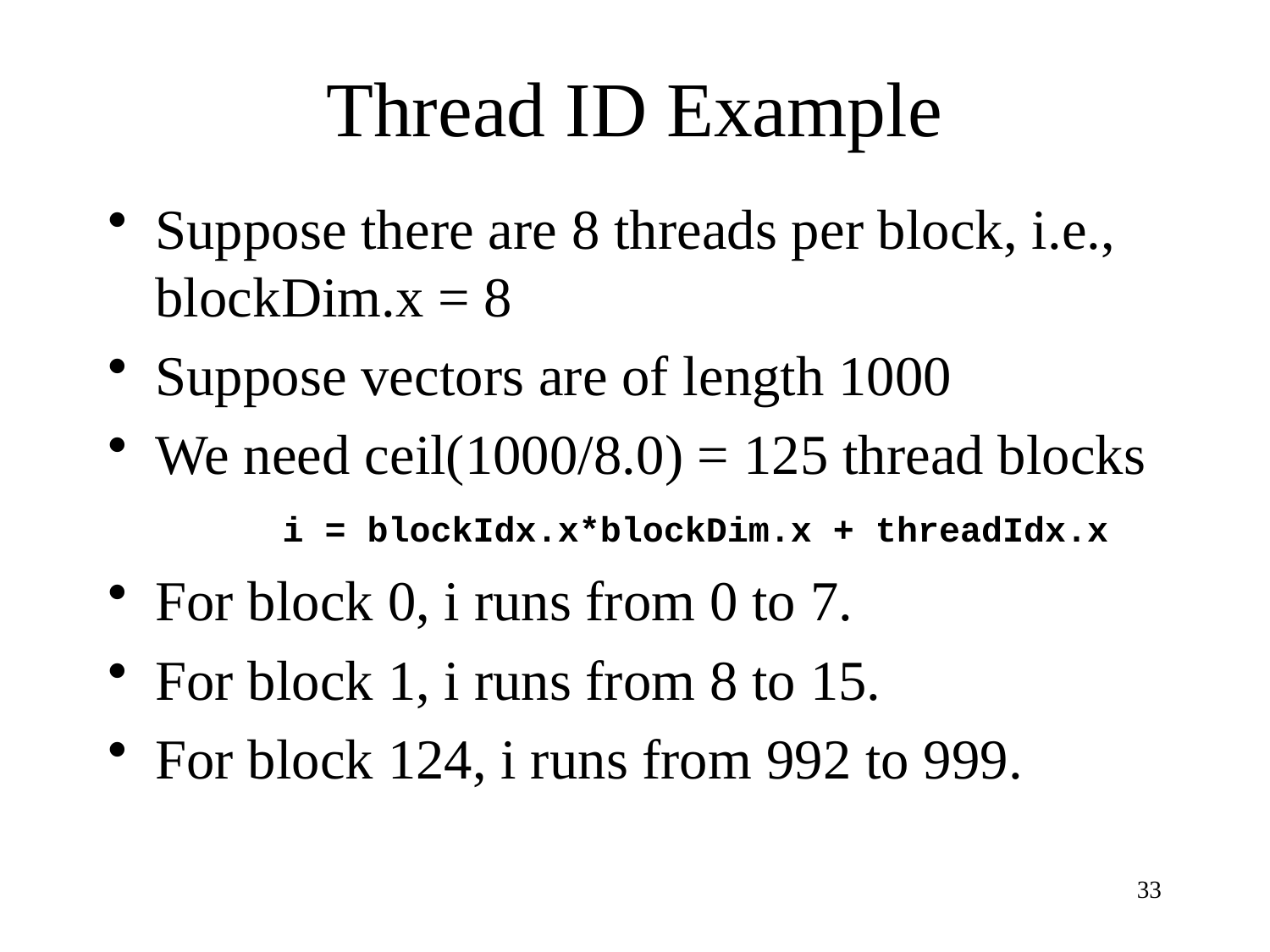

# Thread ID Example
Suppose there are 8 threads per block, i.e., blockDim.x = 8
Suppose vectors are of length 1000
We need ceil(1000/8.0) = 125 thread blocks 	i = blockIdx.x*blockDim.x + threadIdx.x
For block 0, i runs from 0 to 7.
For block 1, i runs from 8 to 15.
For block 124, i runs from 992 to 999.

33